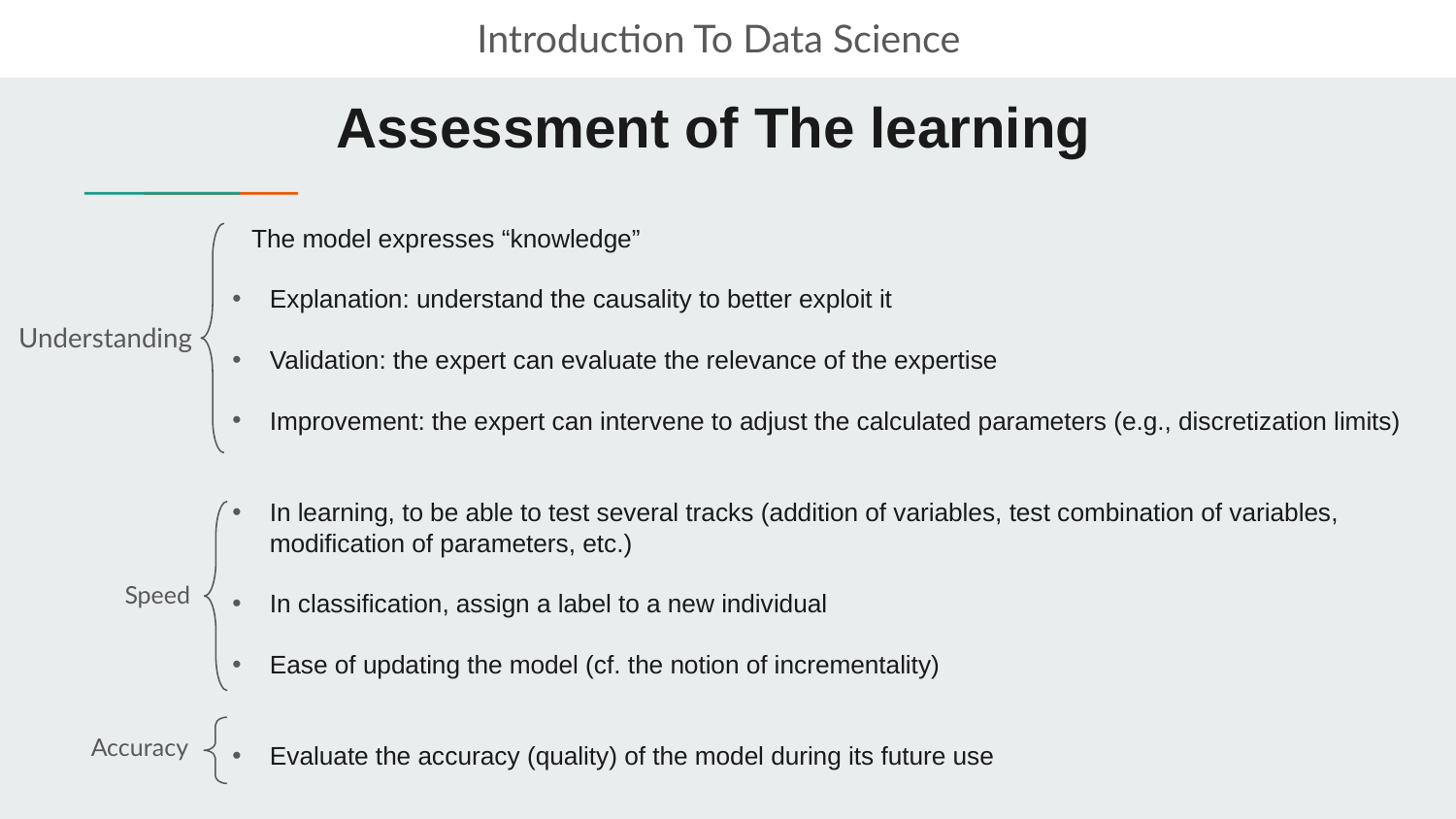

Introduction To Data Science
# Assessment of The learning
The model expresses “knowledge”

Explanation: understand the causality to better exploit it

Validation: the expert can evaluate the relevance of the expertise

Improvement: the expert can intervene to adjust the calculated parameters (e.g., discretization limits)

In learning, to be able to test several tracks (addition of variables, test combination of variables, modification of parameters, etc.)

In classification, assign a label to a new individual

Ease of updating the model (cf. the notion of incrementality)

Evaluate the accuracy (quality) of the model during its future use

Understanding

Speed
Accuracy